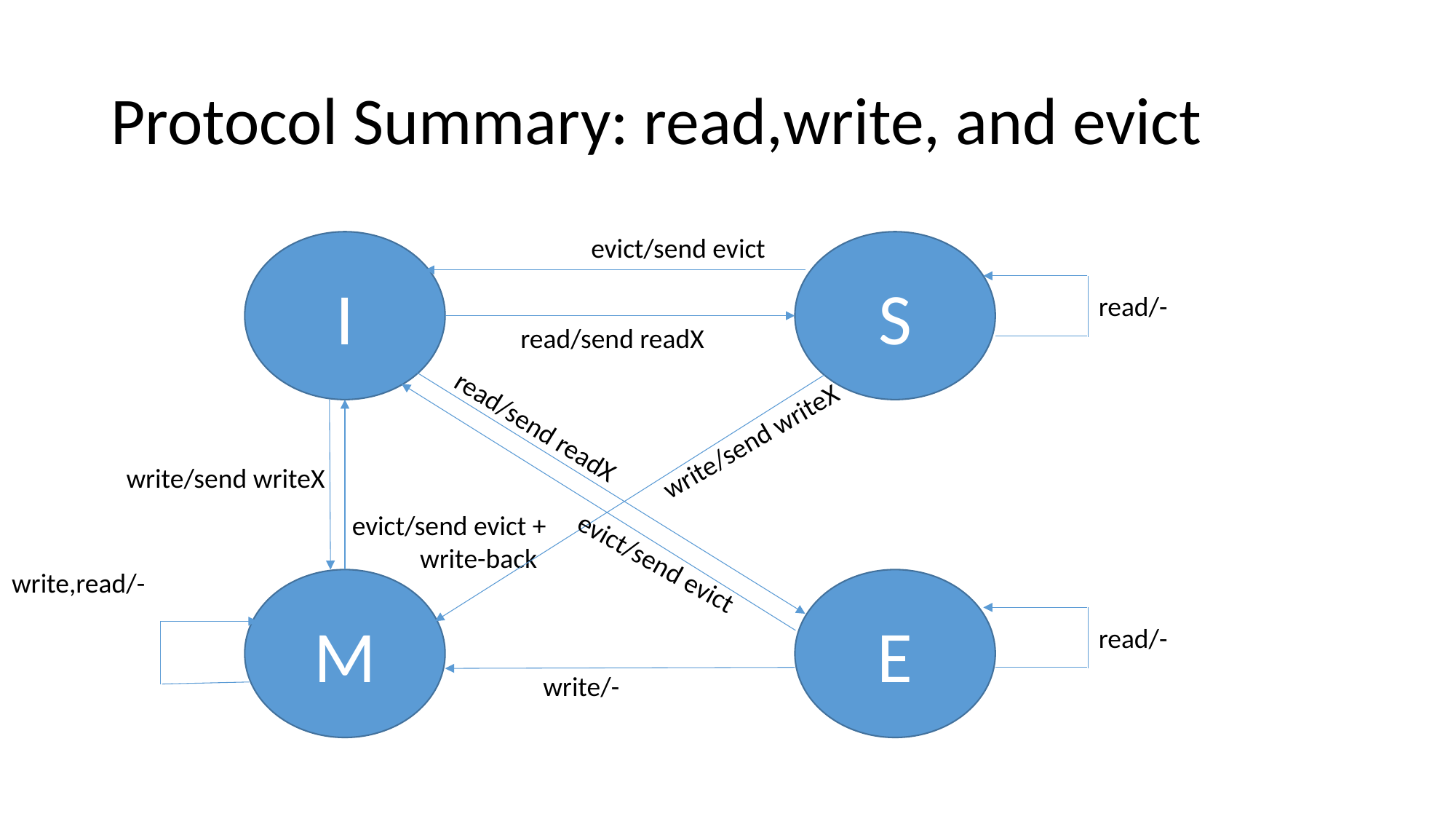

# Protocol Summary: read,write, and evict
evict/send evict
I
S
read/-
read/send readX
read/send readX
write/send writeX
write/send writeX
evict/send evict +
           write-back
evict/send evict
write,read/-
E
M
read/-
write/-